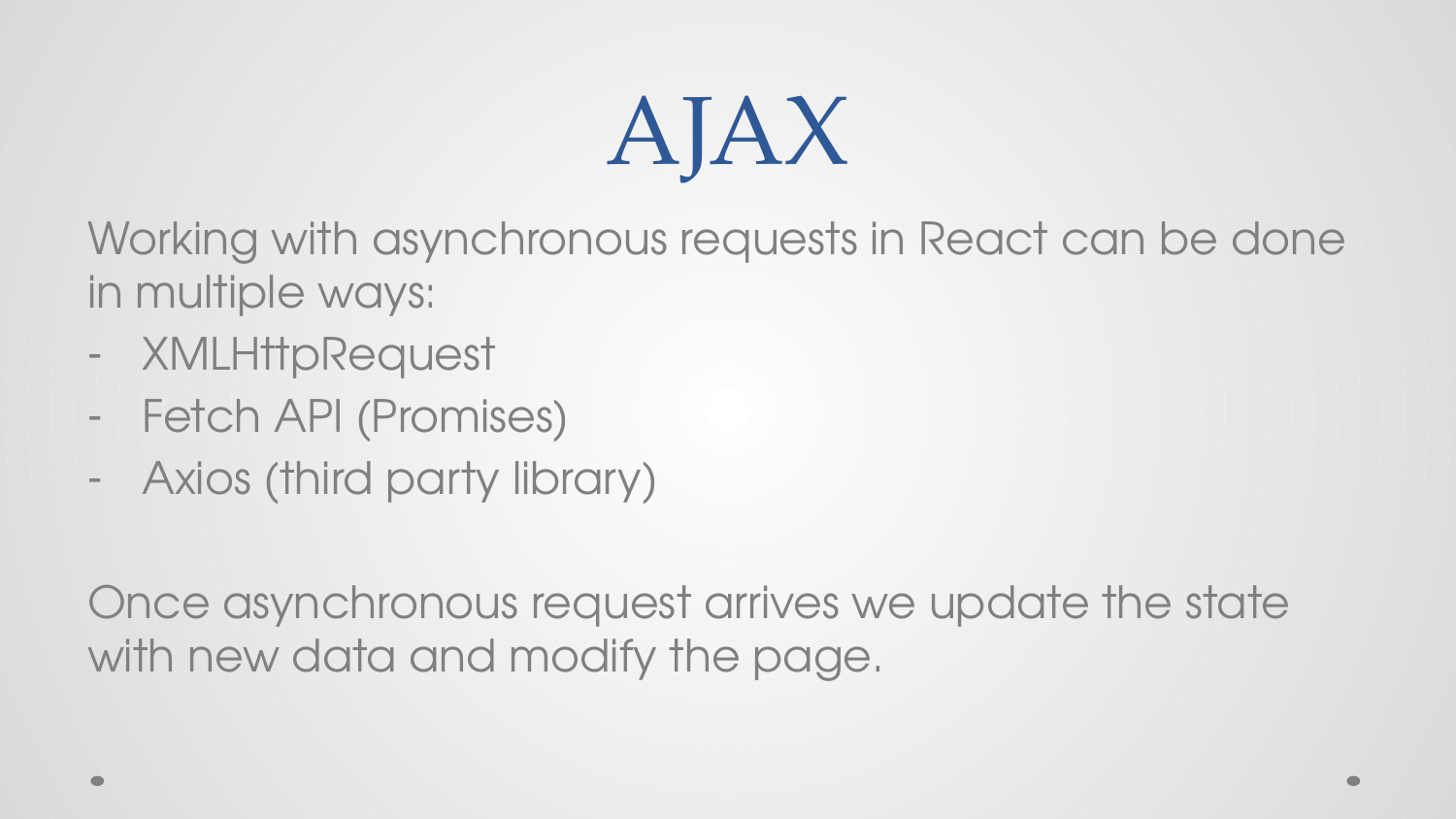

# AJAX
Working with asynchronous requests in React can be done in multiple ways:
XMLHttpRequest
Fetch API (Promises)
Axios (third party library)

Once asynchronous request arrives we update the state with new data and modify the page.